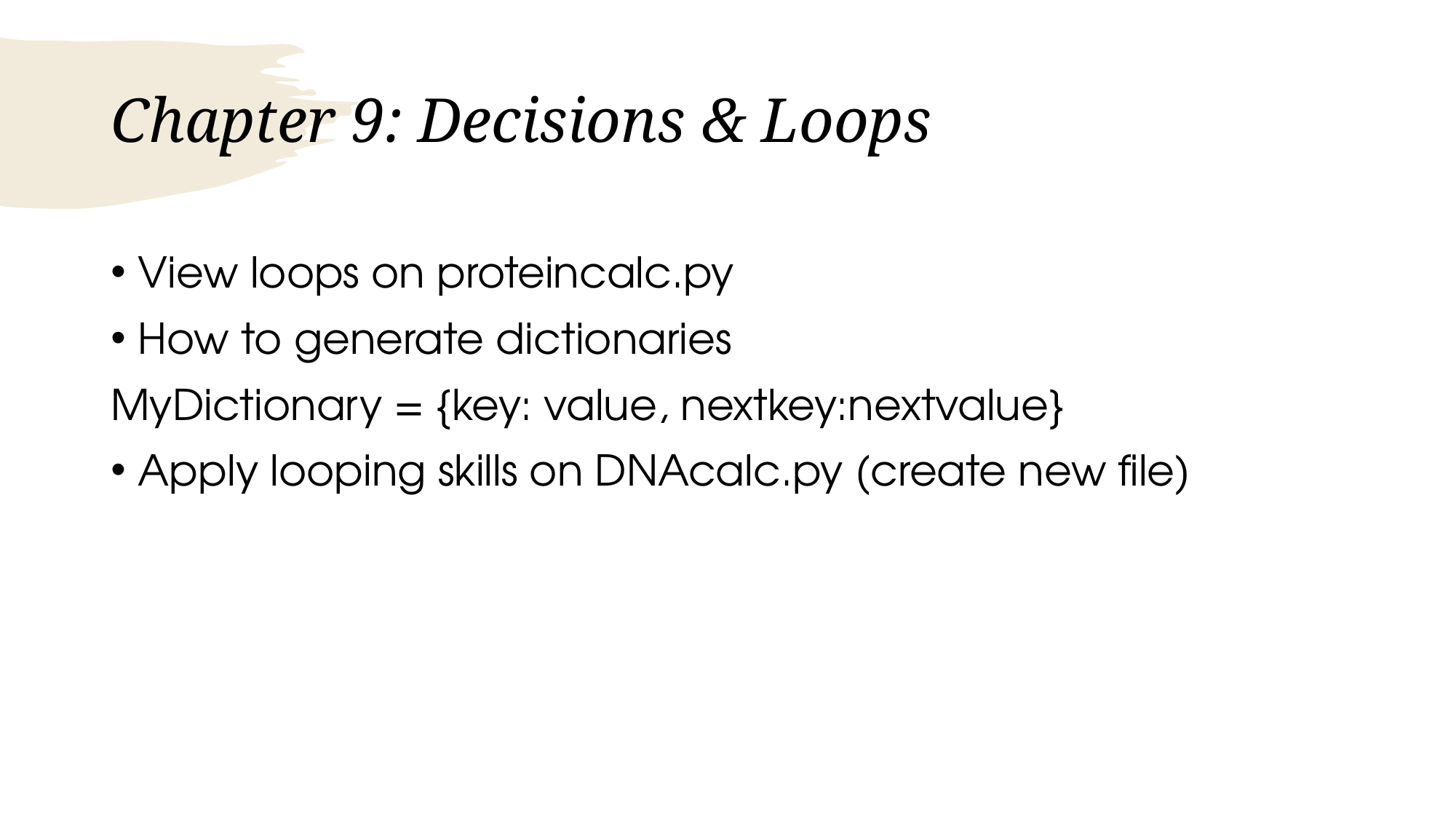

# Chapter 9: Decisions & Loops
View loops on proteincalc.py
How to generate dictionaries
MyDictionary = {key: value, nextkey:nextvalue}
Apply looping skills on DNAcalc.py (create new file)